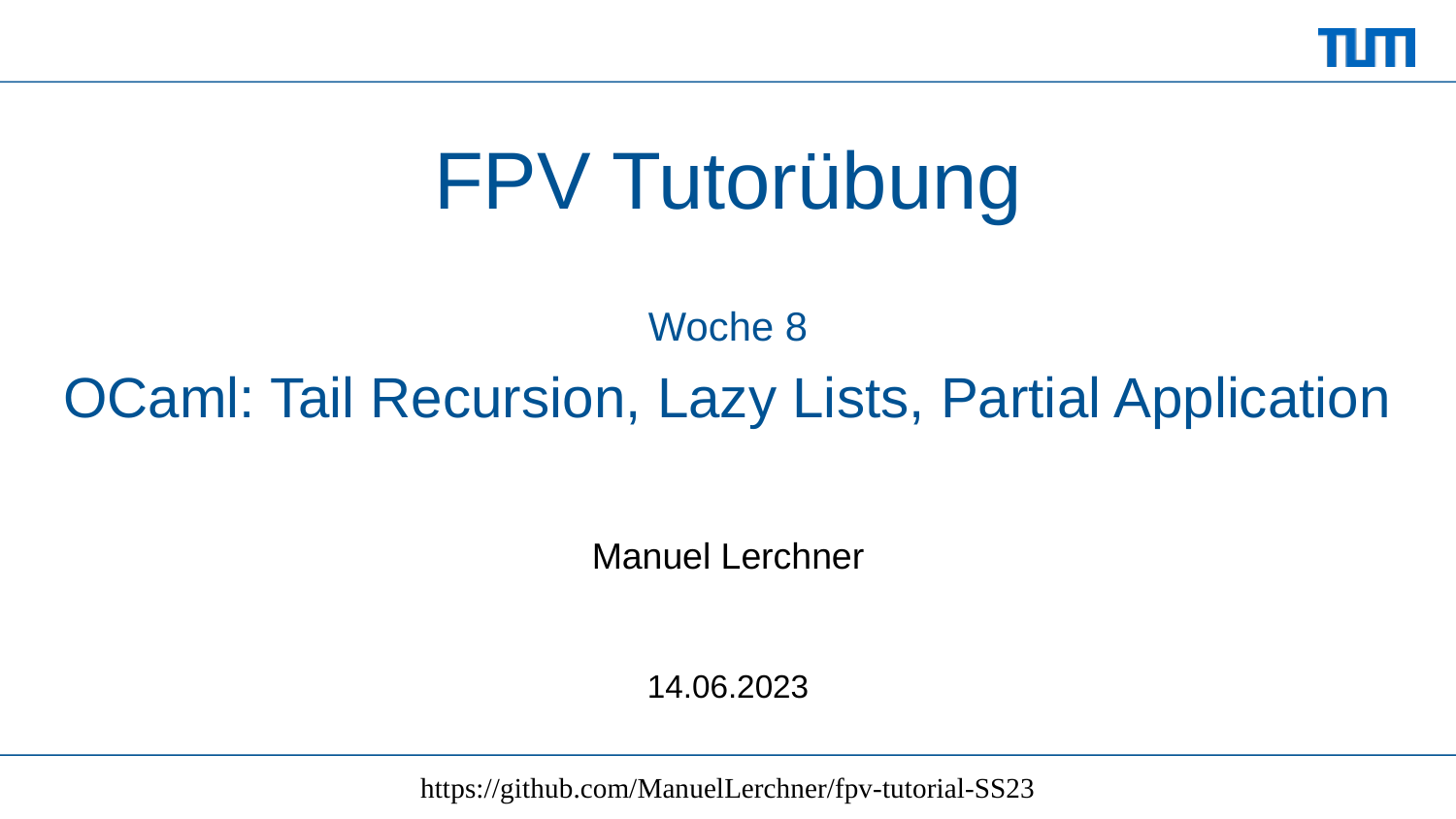

# FPV Tutorübung
Woche 8
OCaml: Tail Recursion, Lazy Lists, Partial Application
Manuel Lerchner
14.06.2023
https://github.com/ManuelLerchner/fpv-tutorial-SS23